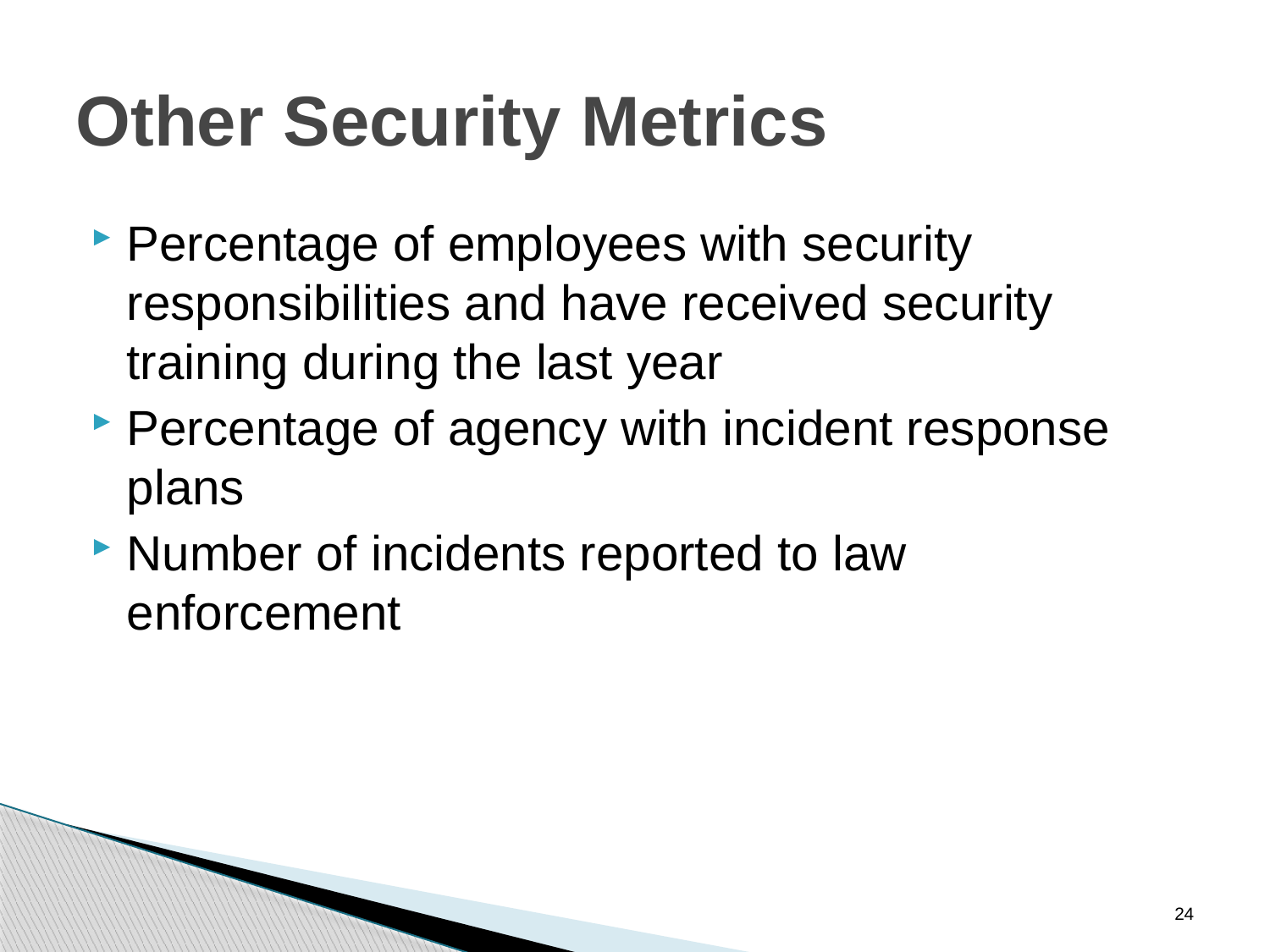

# Other Security Metrics
Percentage of employees with security responsibilities and have received security training during the last year
Percentage of agency with incident response plans
Number of incidents reported to law enforcement
24